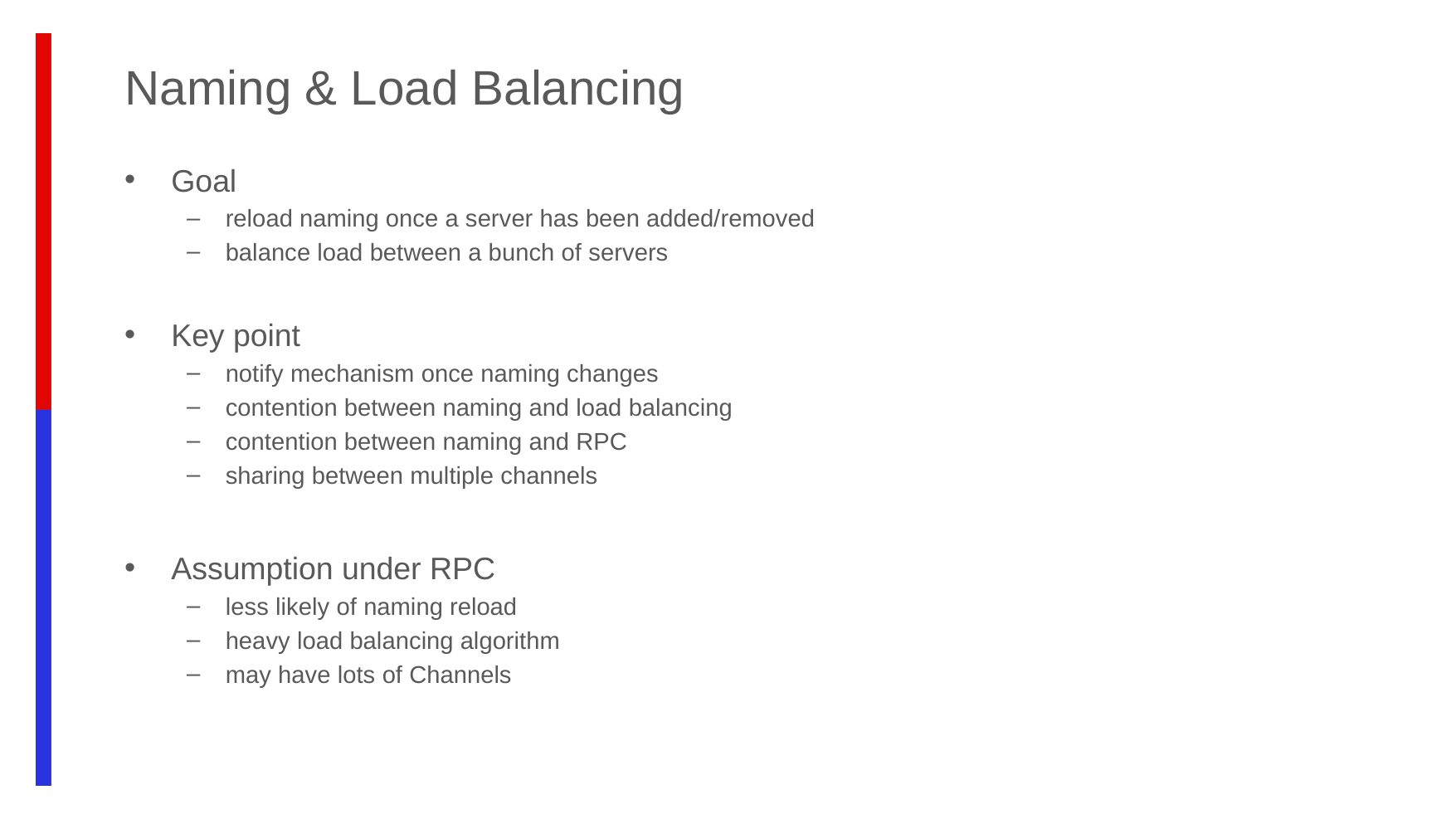

Naming & Load Balancing
Goal
reload naming once a server has been added/removed
balance load between a bunch of servers

Key point
notify mechanism once naming changes
contention between naming and load balancing
contention between naming and RPC
sharing between multiple channels

Assumption under RPC
less likely of naming reload
heavy load balancing algorithm
may have lots of Channels